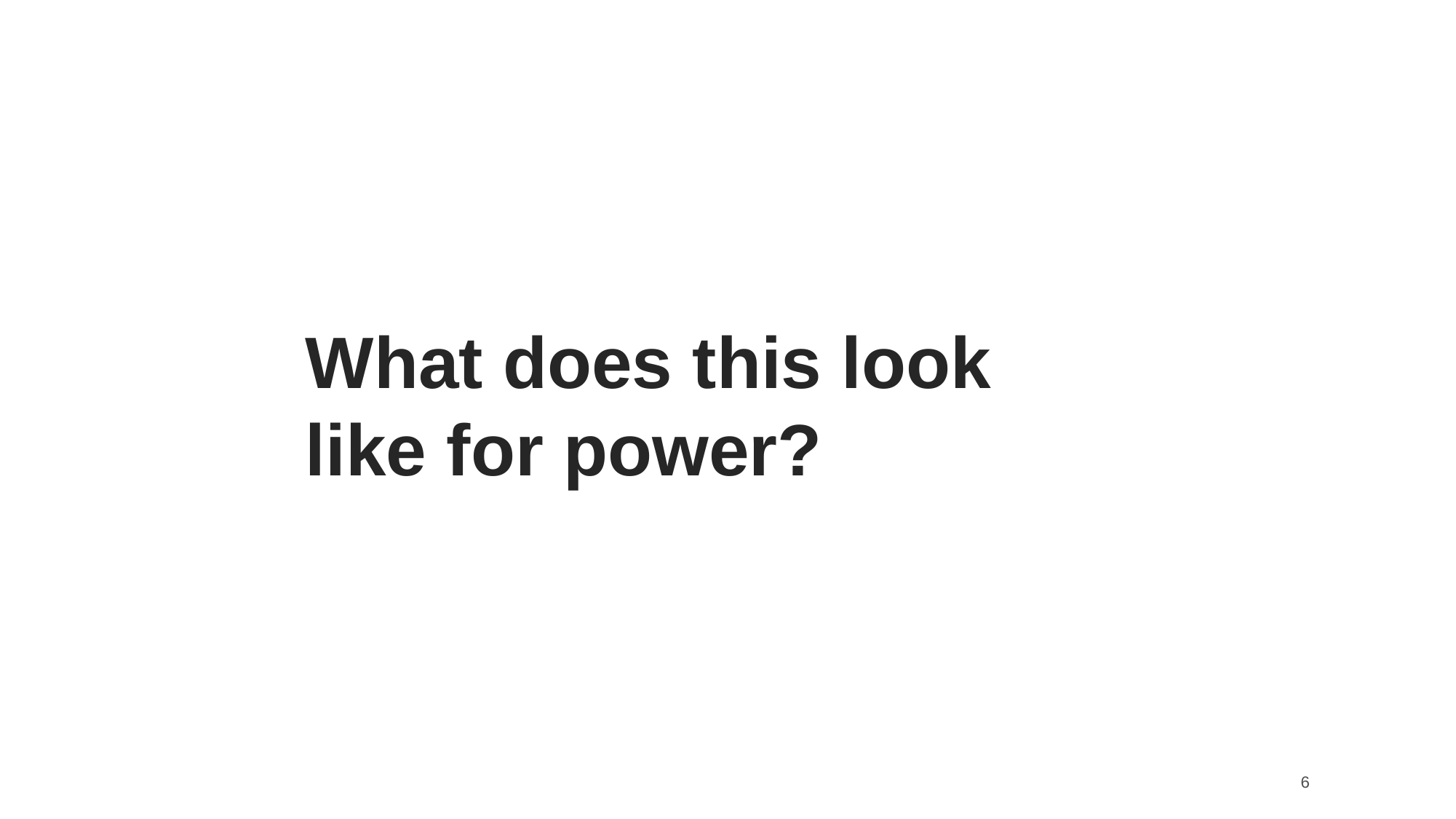

What does this look like for power?